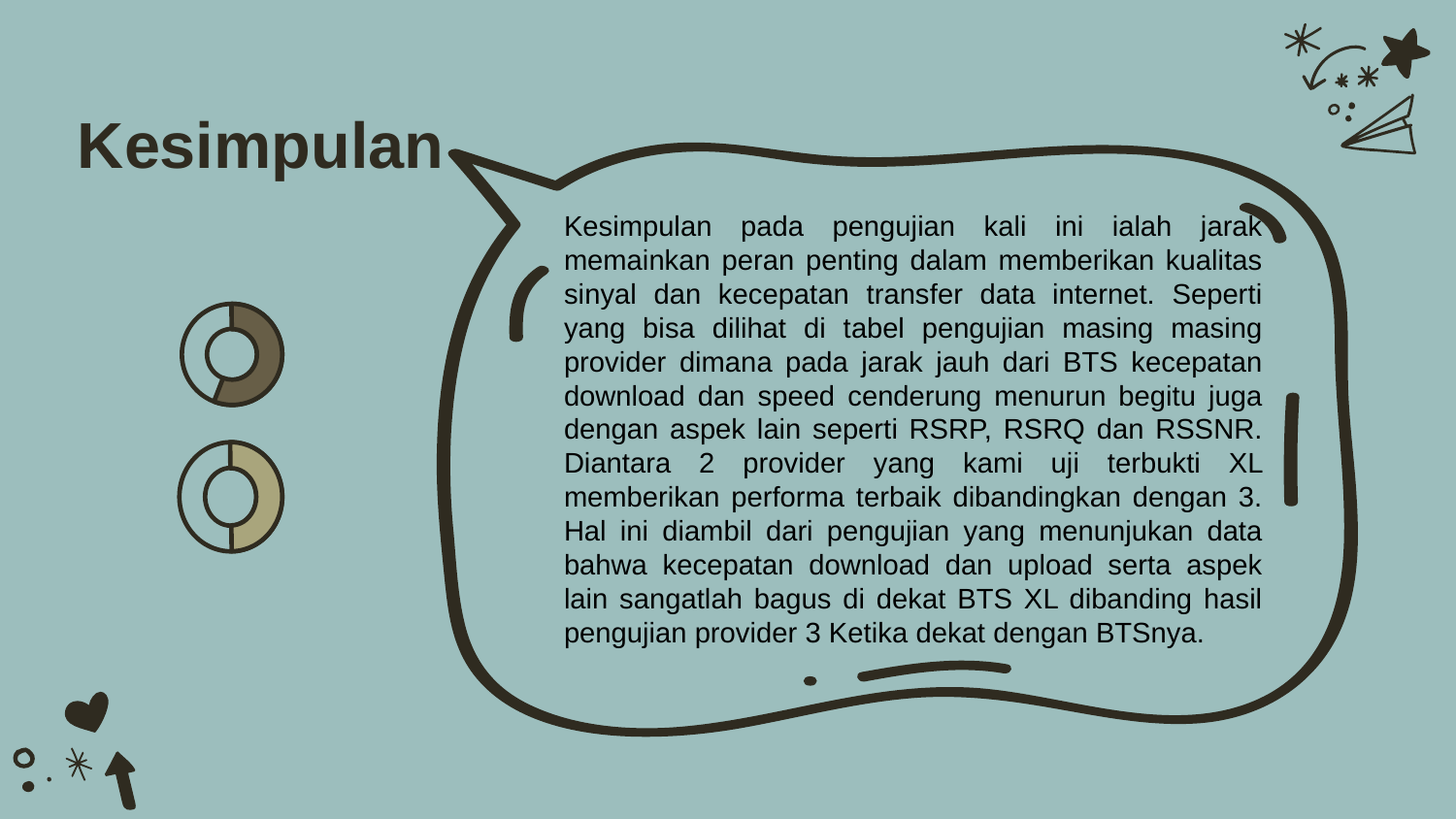

# Kesimpulan

Kesimpulan pada pengujian kali ini ialah jarak memainkan peran penting dalam memberikan kualitas sinyal dan kecepatan transfer data internet. Seperti yang bisa dilihat di tabel pengujian masing masing provider dimana pada jarak jauh dari BTS kecepatan download dan speed cenderung menurun begitu juga dengan aspek lain seperti RSRP, RSRQ dan RSSNR. Diantara 2 provider yang kami uji terbukti XL memberikan performa terbaik dibandingkan dengan 3. Hal ini diambil dari pengujian yang menunjukan data bahwa kecepatan download dan upload serta aspek lain sangatlah bagus di dekat BTS XL dibanding hasil pengujian provider 3 Ketika dekat dengan BTSnya.